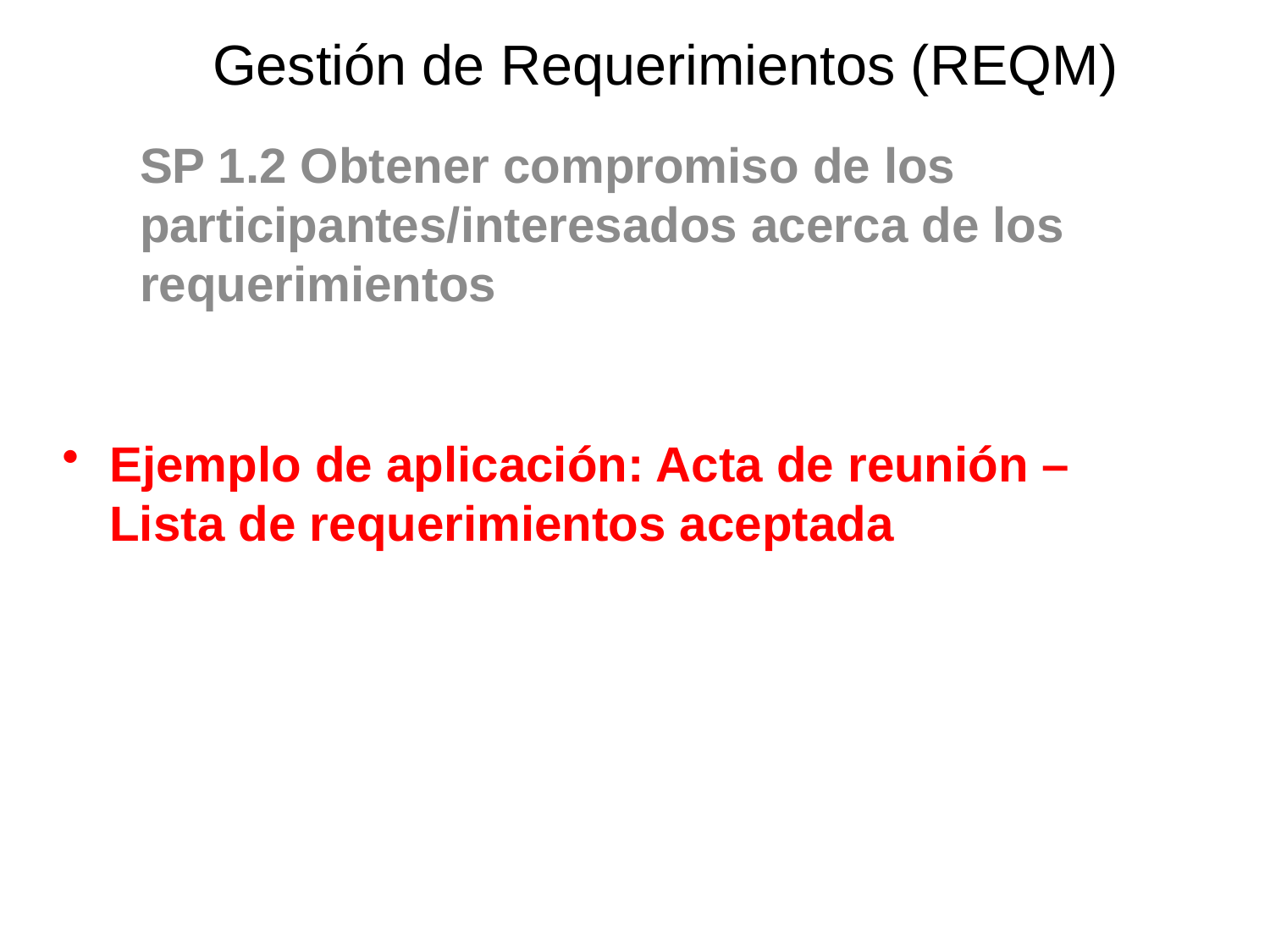

Gestión de Requerimientos (REQM)
SP 1.2 Obtener compromiso de los participantes/interesados acerca de los requerimientos
Ejemplo de aplicación: Acta de reunión – Lista de requerimientos aceptada